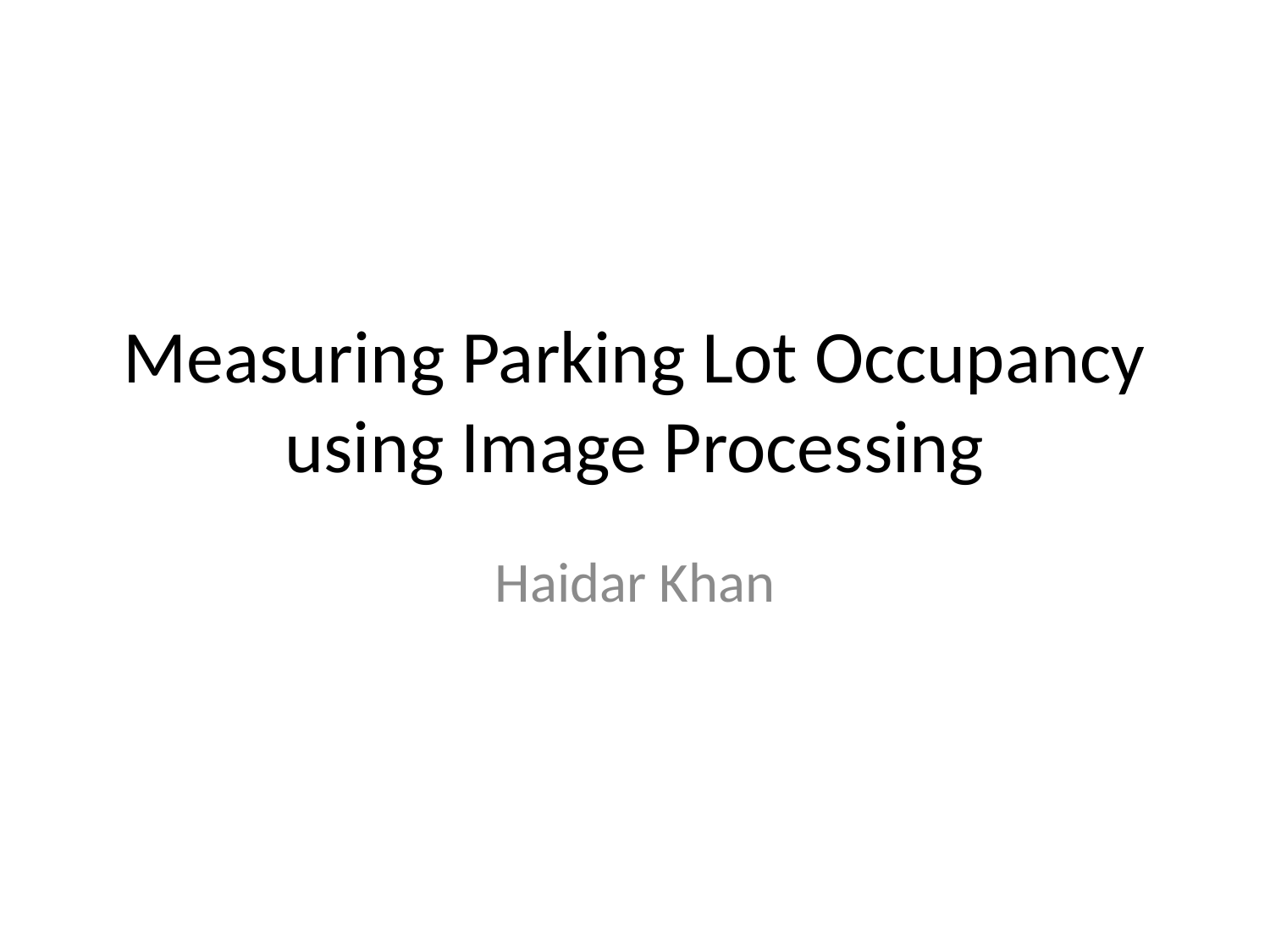

# Measuring Parking Lot Occupancy using Image Processing
Haidar Khan